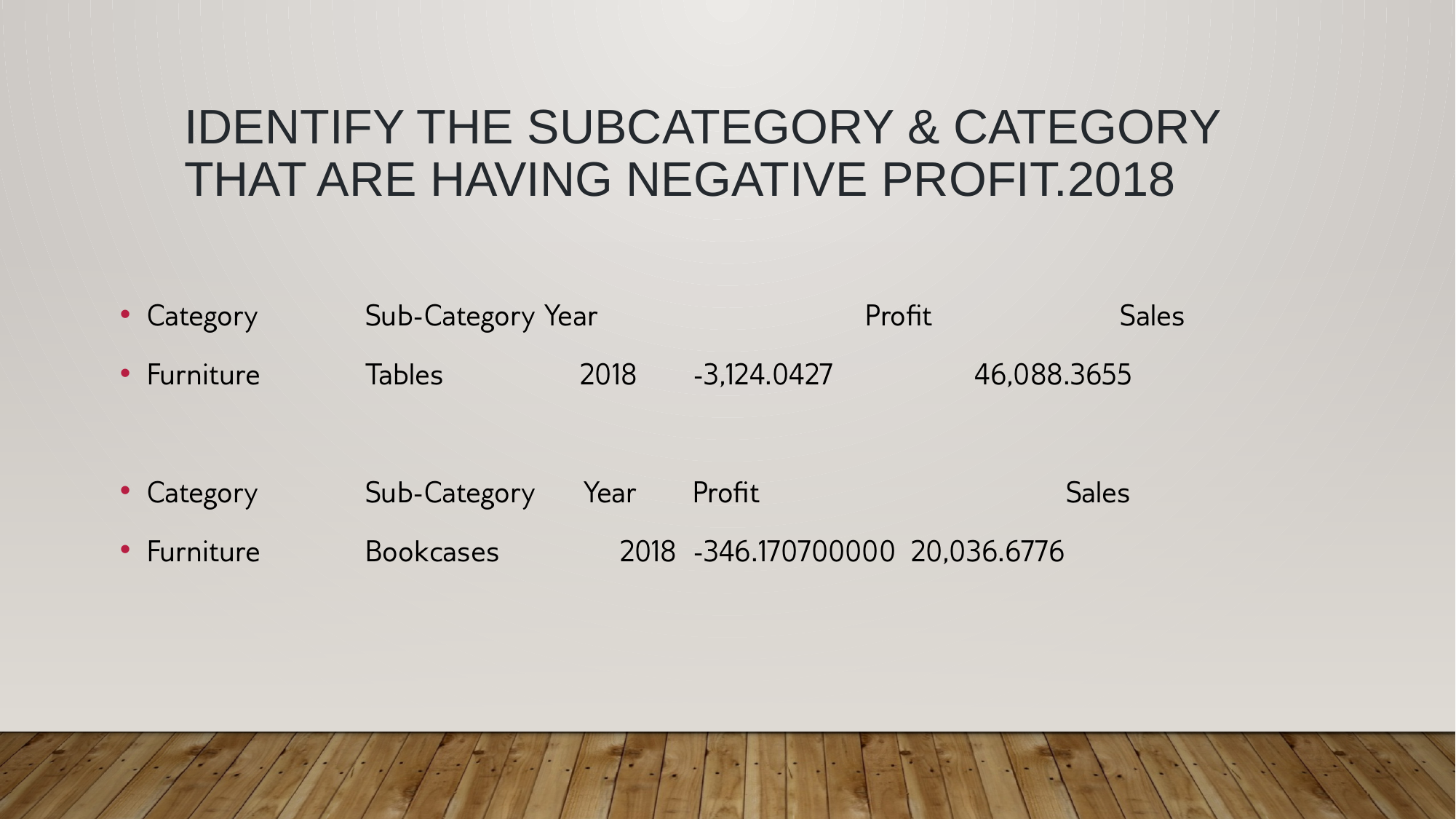

# Identify the subcategory & category that are having negative profit.2018
Category	Sub-Category Year 	                   Profit	           Sales
Furniture	Tables               2018	-3,124.0427	       46,088.3655

Category	Sub-Category	Year   	Profit	                             Sales
Furniture	Bookcases	    2018	-346.170700000	20,036.6776